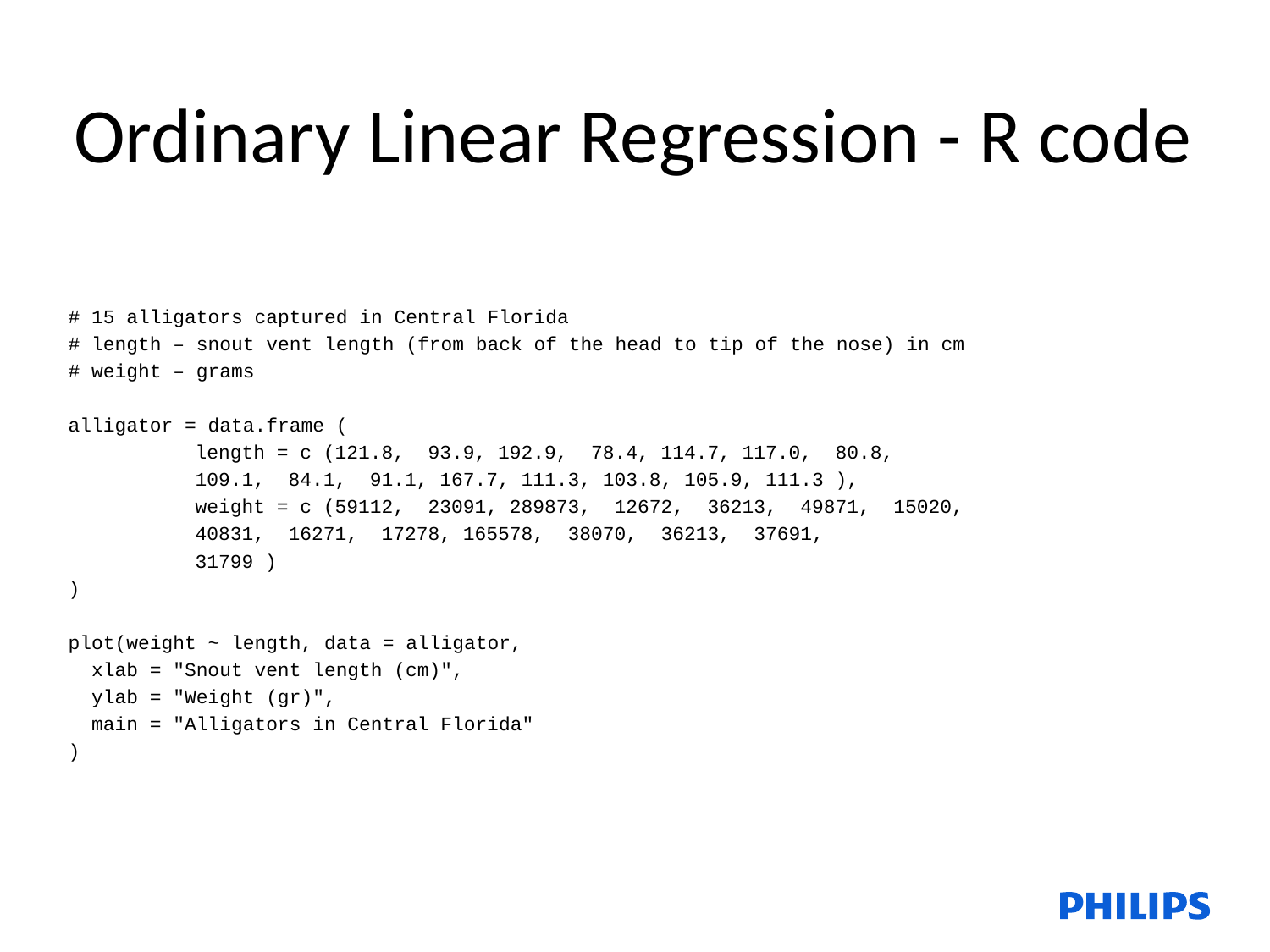

# Ordinary Linear Regression - R code

# 15 alligators captured in Central Florida
# length – snout vent length (from back of the head to tip of the nose) in cm
# weight – grams

alligator = data.frame (
	length = c (121.8,  93.9, 192.9,  78.4, 114.7, 117.0,  80.8,
	109.1,  84.1,  91.1, 167.7, 111.3, 103.8, 105.9, 111.3 ),
	weight = c (59112,  23091, 289873,  12672,  36213,  49871,  15020,
	40831,  16271,  17278, 165578,  38070,  36213,  37691,
	31799 )
)

plot(weight ~ length, data = alligator,
  xlab = "Snout vent length (cm)",
  ylab = "Weight (gr)",
  main = "Alligators in Central Florida"
)